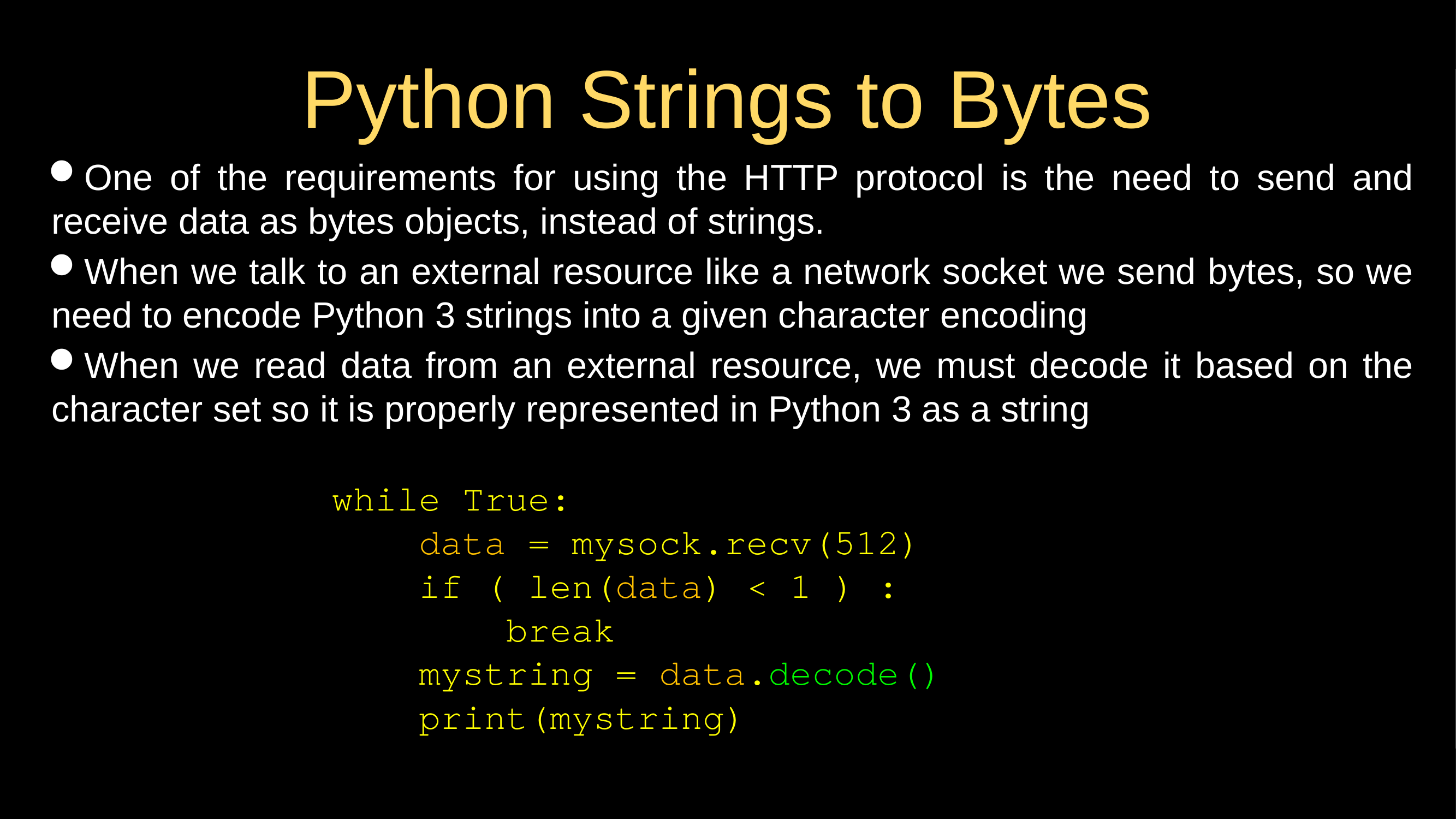

# Python Strings to Bytes
One of the requirements for using the HTTP protocol is the need to send and receive data as bytes objects, instead of strings.
When we talk to an external resource like a network socket we send bytes, so we need to encode Python 3 strings into a given character encoding
When we read data from an external resource, we must decode it based on the character set so it is properly represented in Python 3 as a string
while True:
    data = mysock.recv(512)
    if ( len(data) < 1 ) :
        break
    mystring = data.decode()
    print(mystring)